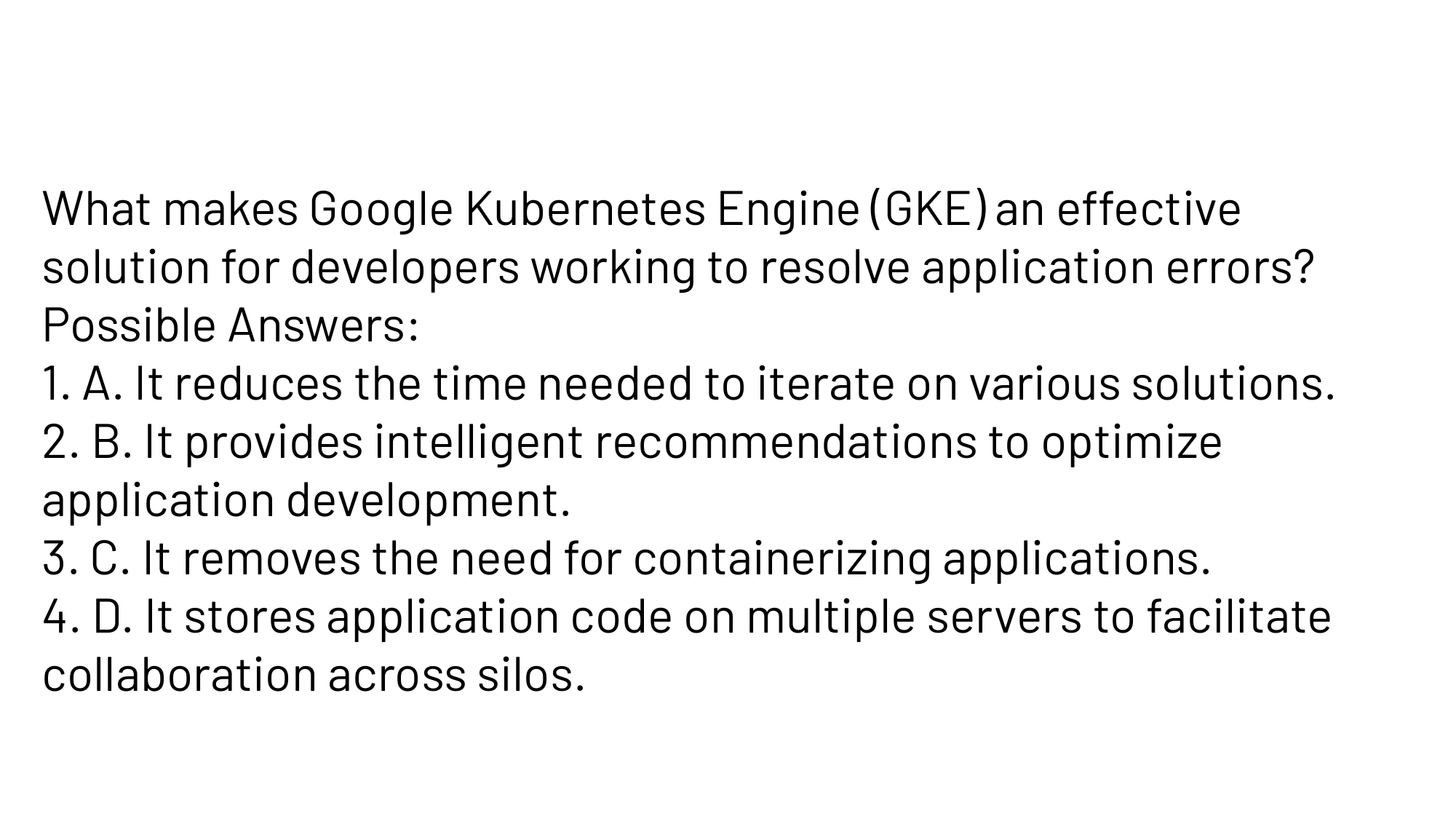

What makes Google Kubernetes Engine (GKE) an effective solution for developers working to resolve application errors?
Possible Answers:
1. A. It reduces the time needed to iterate on various solutions.
2. B. It provides intelligent recommendations to optimize application development.
3. C. It removes the need for containerizing applications.
4. D. It stores application code on multiple servers to facilitate collaboration across silos.